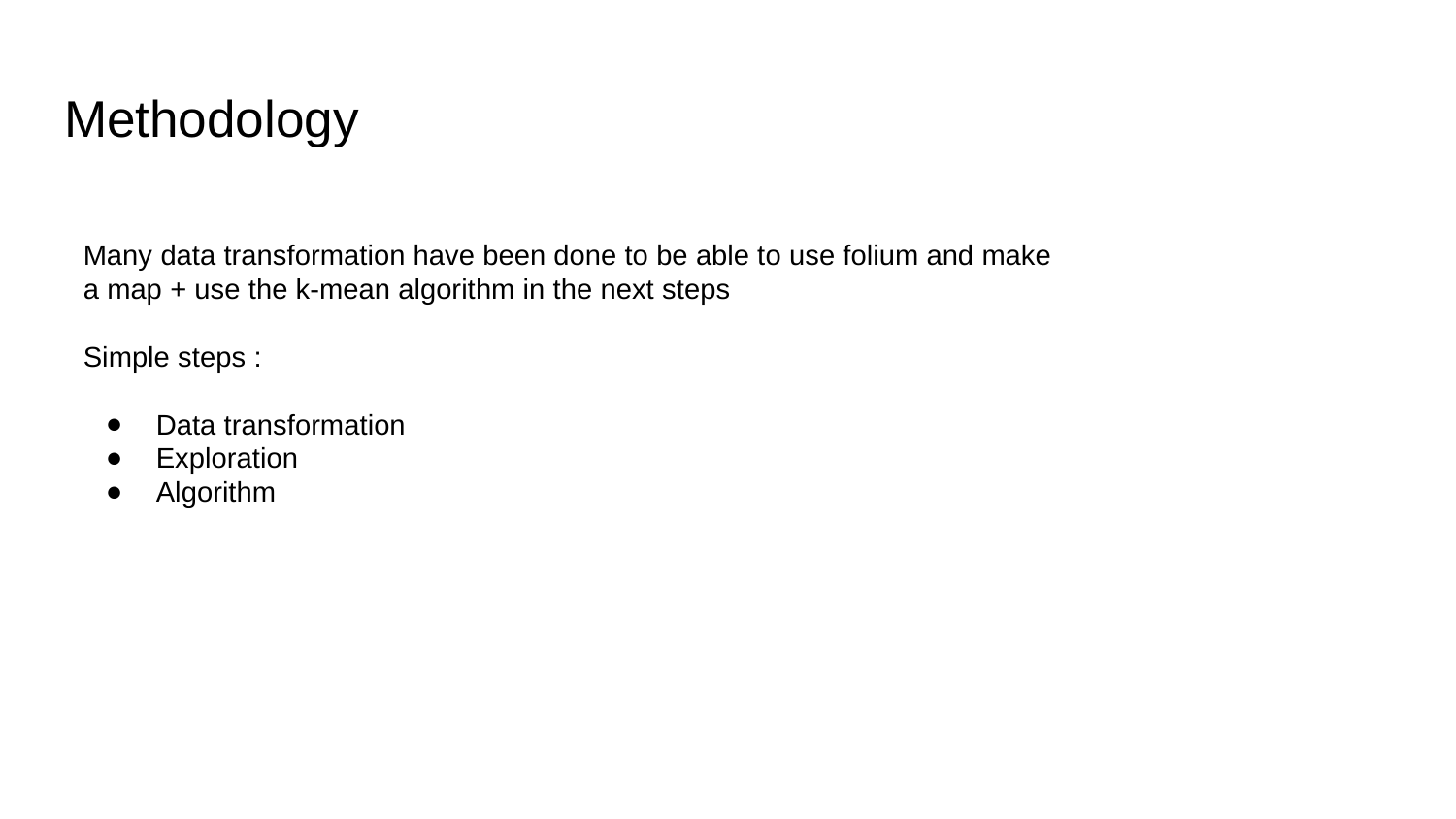

# Methodology
Many data transformation have been done to be able to use folium and make a map + use the k-mean algorithm in the next steps

Simple steps :

Data transformation
Exploration
Algorithm